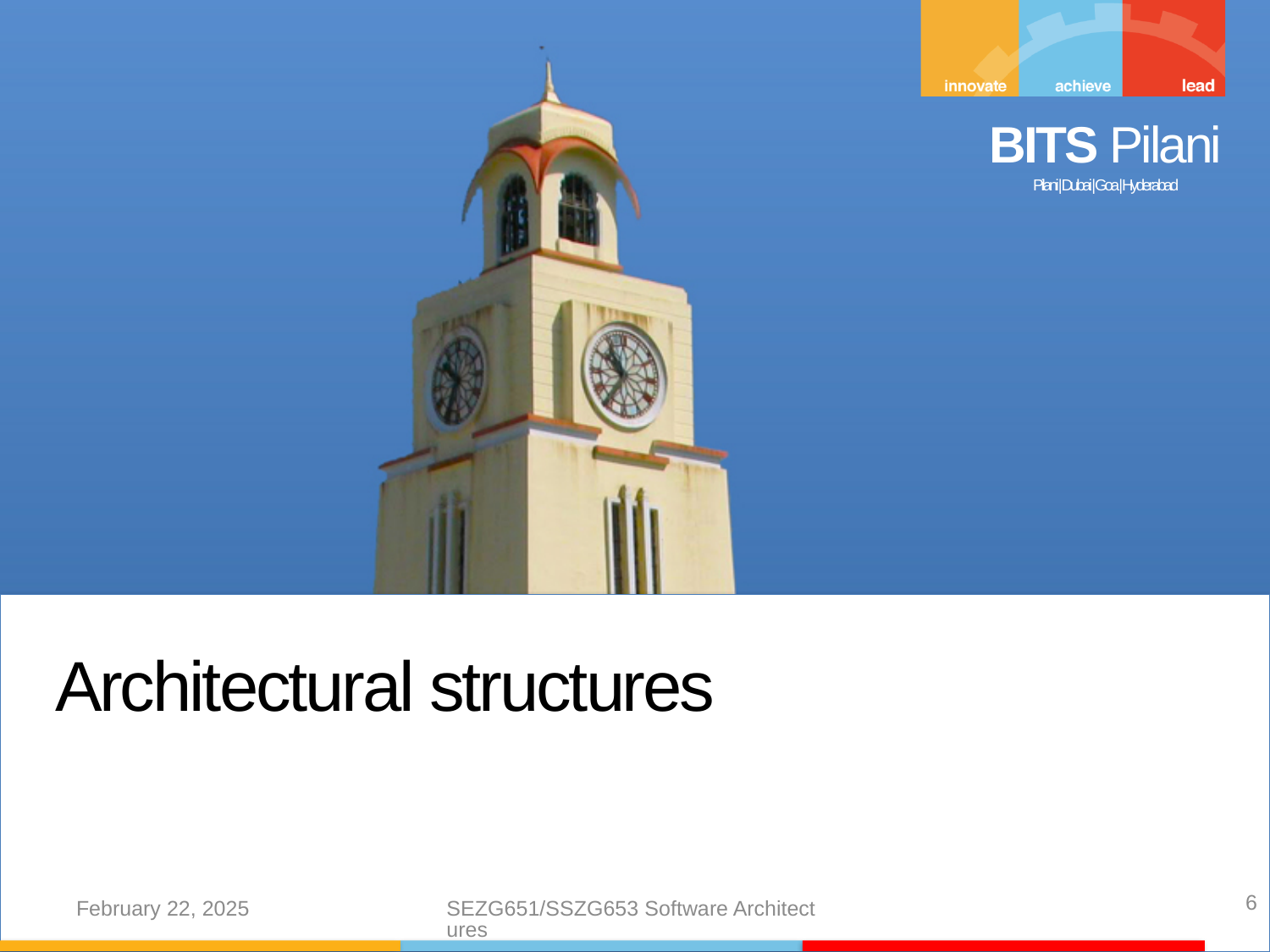

Architectural structures
6
February 22, 2025
SEZG651/SSZG653 Software Architectures